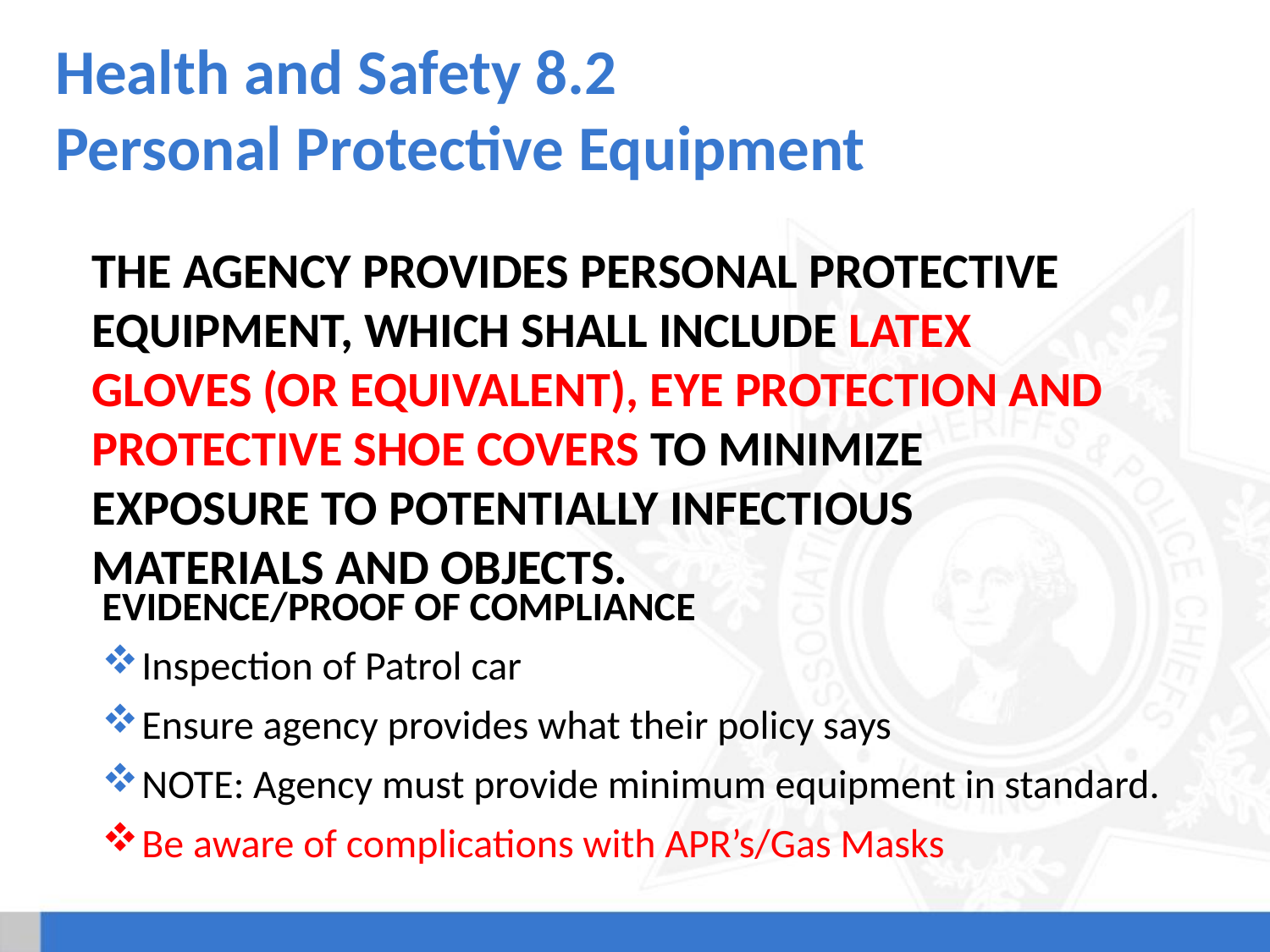

# Health and Safety 8.2 Personal Protective Equipment
The agency provides personal protective equipment, which shall include latex gloves (or equivalent), eye protection and protective shoe covers to minimize exposure to potentially infectious materials and objects.
Evidence/Proof of Compliance
Inspection of Patrol car
Ensure agency provides what their policy says
NOTE: Agency must provide minimum equipment in standard.
Be aware of complications with APR’s/Gas Masks